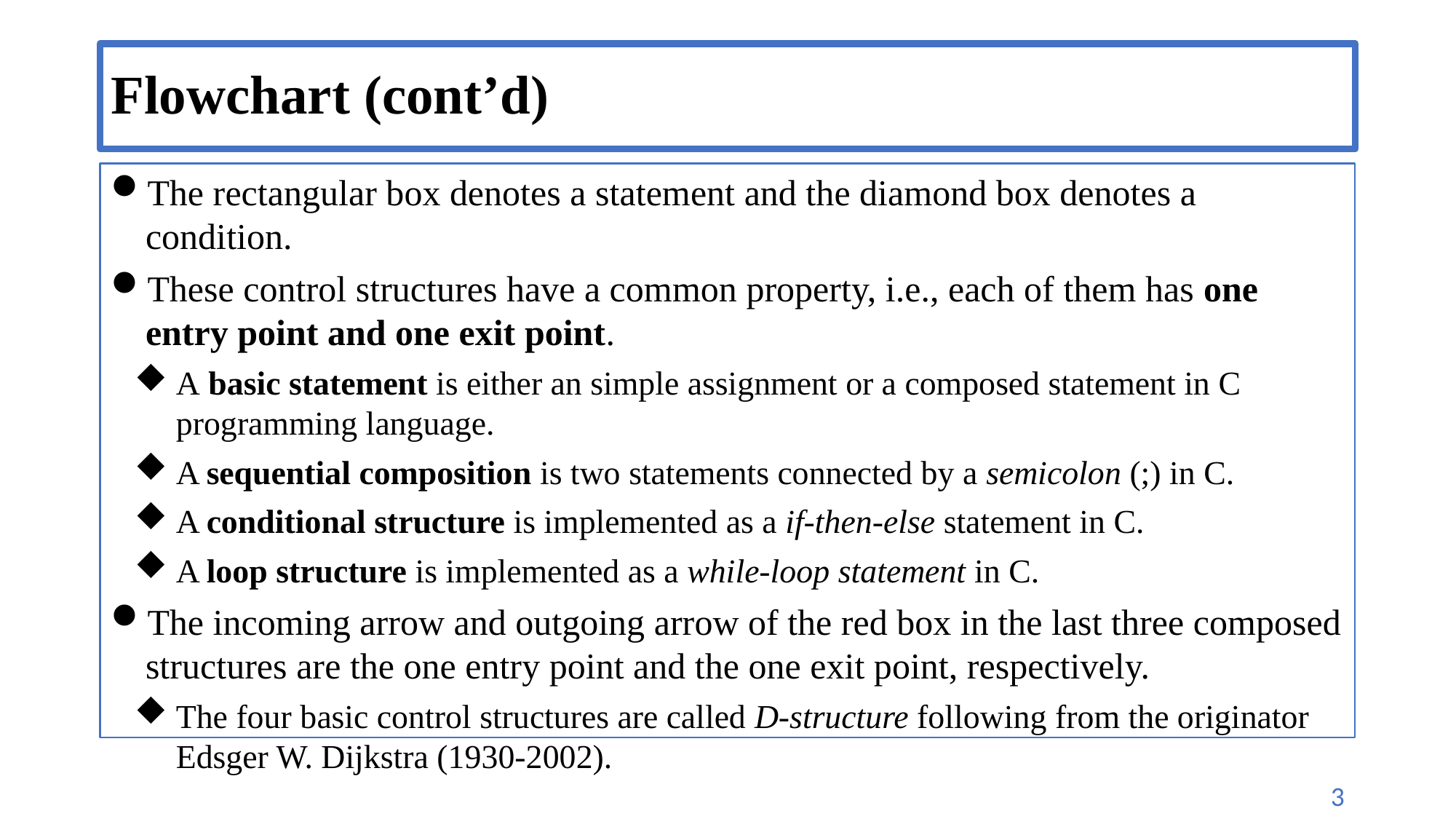

# Flowchart (cont’d)
The rectangular box denotes a statement and the diamond box denotes a condition.
These control structures have a common property, i.e., each of them has one entry point and one exit point.
A basic statement is either an simple assignment or a composed statement in C programming language.
A sequential composition is two statements connected by a semicolon (;) in C.
A conditional structure is implemented as a if-then-else statement in C.
A loop structure is implemented as a while-loop statement in C.
The incoming arrow and outgoing arrow of the red box in the last three composed structures are the one entry point and the one exit point, respectively.
The four basic control structures are called D-structure following from the originator Edsger W. Dijkstra (1930-2002).